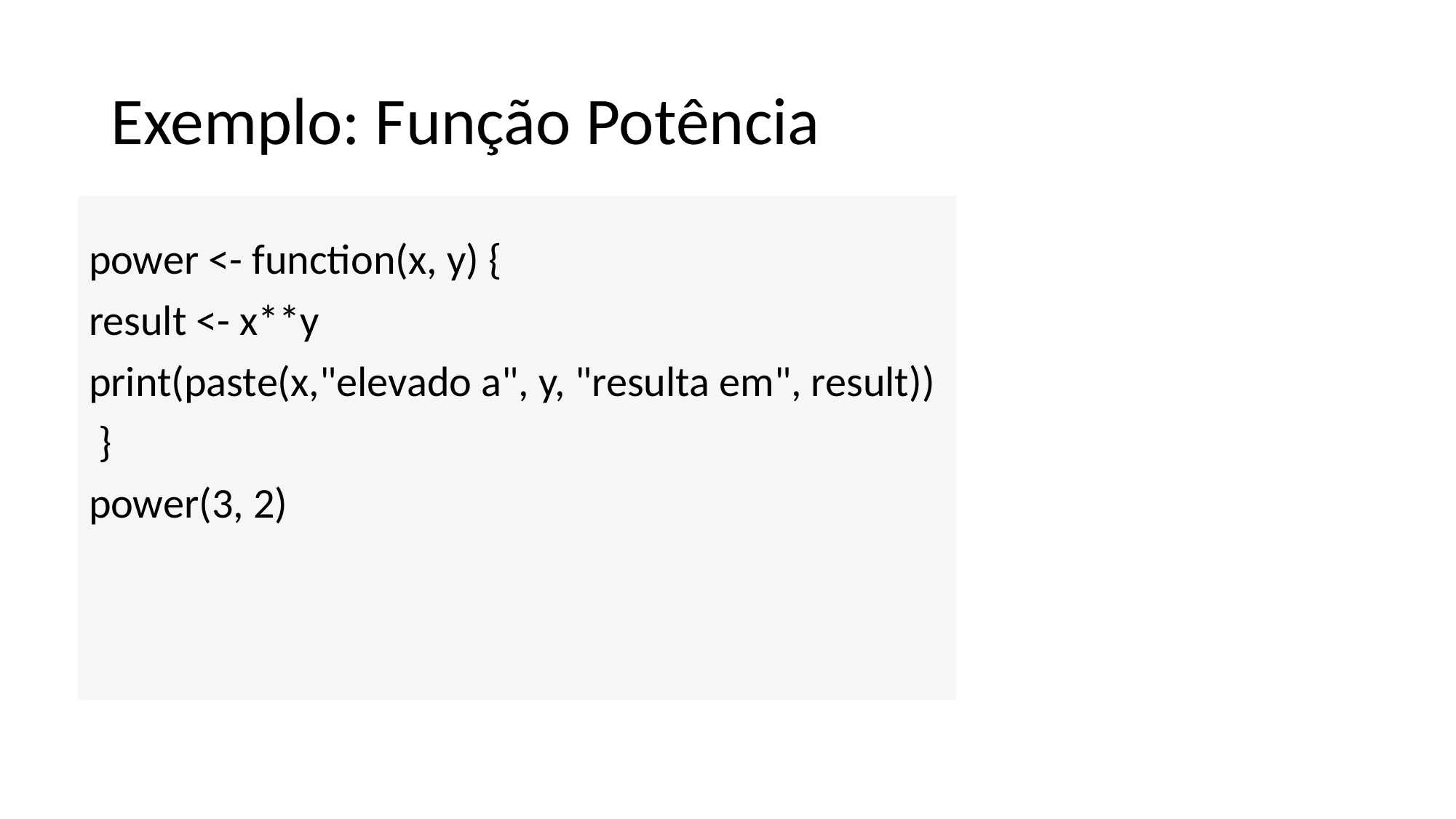

# Exemplo: Função Potência
power <- function(x, y) {
result <- x**y
print(paste(x,"elevado a", y, "resulta em", result))
 }
power(3, 2)